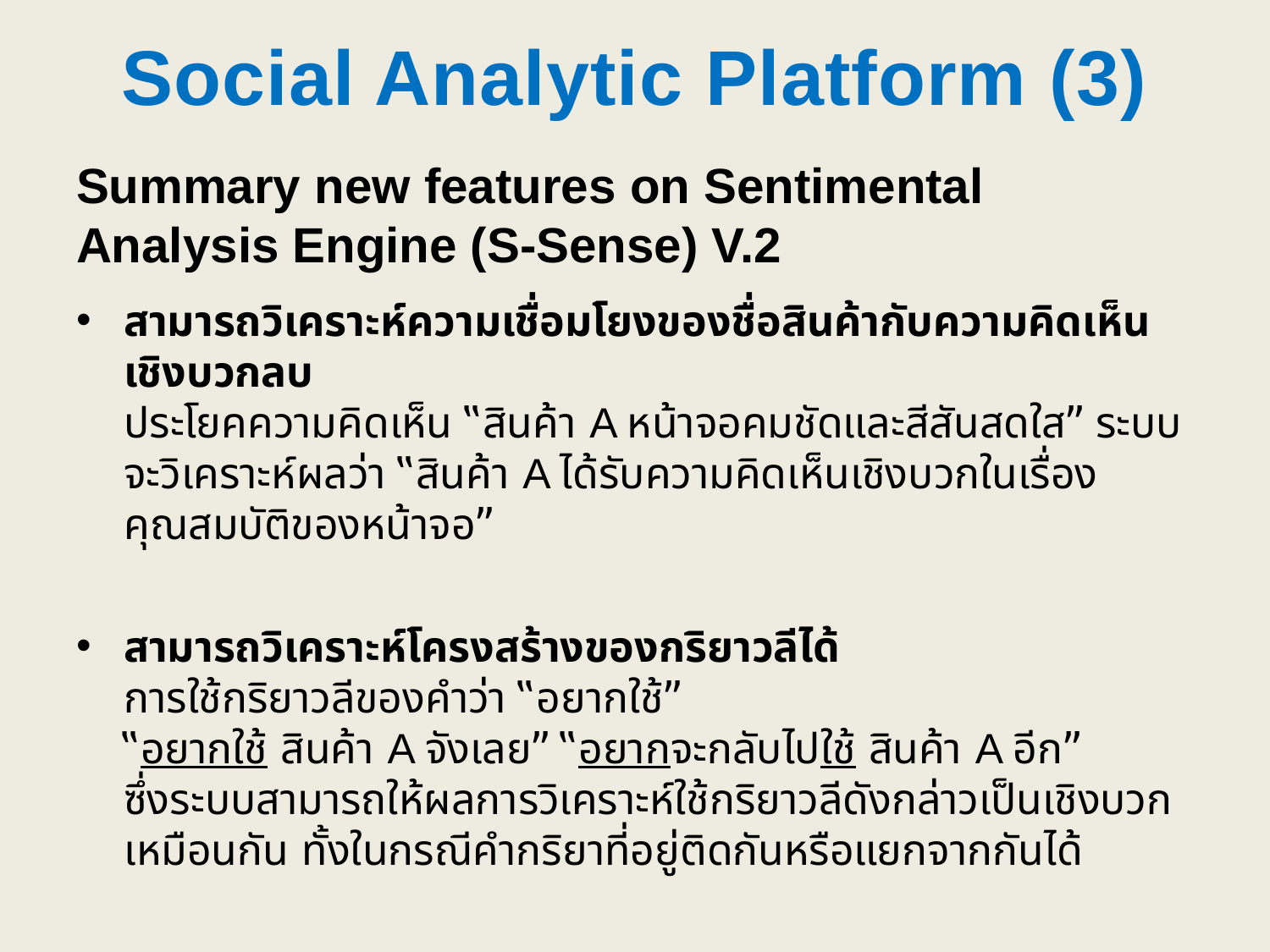

# Social Analytic Platform (3)
Summary new features on Sentimental Analysis Engine (S-Sense) V.2
สามารถวิเคราะห์ความเชื่อมโยงของชื่อสินค้ากับความคิดเห็นเชิงบวกลบ
ประโยคความคิดเห็น “สินค้า A หน้าจอคมชัดและสีสันสดใส” ระบบจะวิเคราะห์ผลว่า “สินค้า A ได้รับความคิดเห็นเชิงบวกในเรื่องคุณสมบัติของหน้าจอ”
สามารถวิเคราะห์โครงสร้างของกริยาวลีได้
การใช้กริยาวลีของคำว่า “อยากใช้”
“อยากใช้ สินค้า A จังเลย” “อยากจะกลับไปใช้ สินค้า A อีก”
ซึ่งระบบสามารถให้ผลการวิเคราะห์ใช้กริยาวลีดังกล่าวเป็นเชิงบวกเหมือนกัน ทั้งในกรณีคำกริยาที่อยู่ติดกันหรือแยกจากกันได้